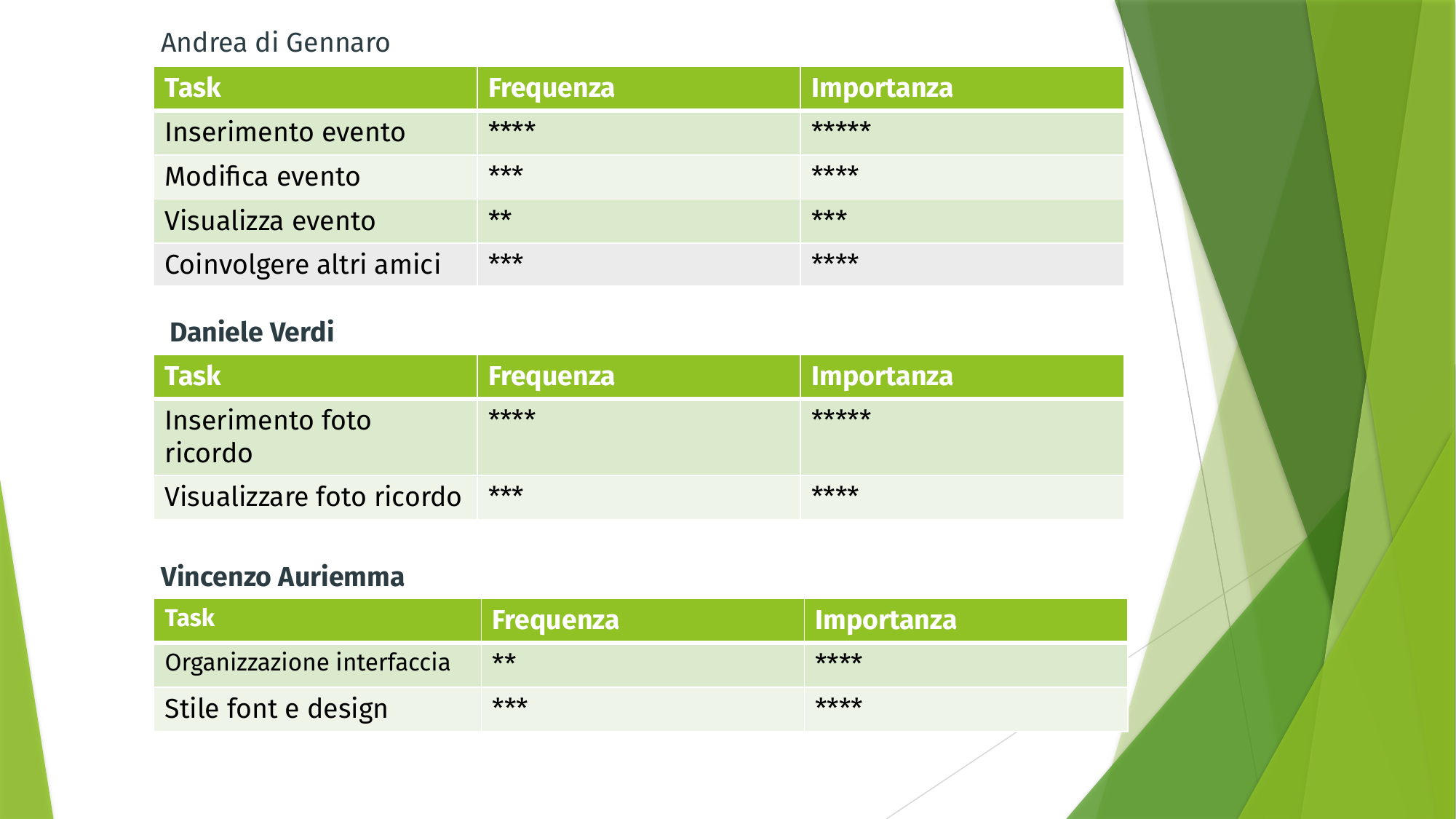

Andrea di Gennaro
| Task | Frequenza | Importanza |
| --- | --- | --- |
| Inserimento evento | \*\*\*\* | \*\*\*\*\* |
| Modifica evento | \*\*\* | \*\*\*\* |
| Visualizza evento | \*\* | \*\*\* |
| Coinvolgere altri amici | \*\*\* | \*\*\*\* |
| --- | --- | --- |
Daniele Verdi
| Task | Frequenza | Importanza |
| --- | --- | --- |
| Inserimento foto ricordo | \*\*\*\* | \*\*\*\*\* |
| Visualizzare foto ricordo | \*\*\* | \*\*\*\* |
Vincenzo Auriemma
| Task | Frequenza | Importanza |
| --- | --- | --- |
| Organizzazione interfaccia | \*\* | \*\*\*\* |
| Stile font e design | \*\*\* | \*\*\*\* |